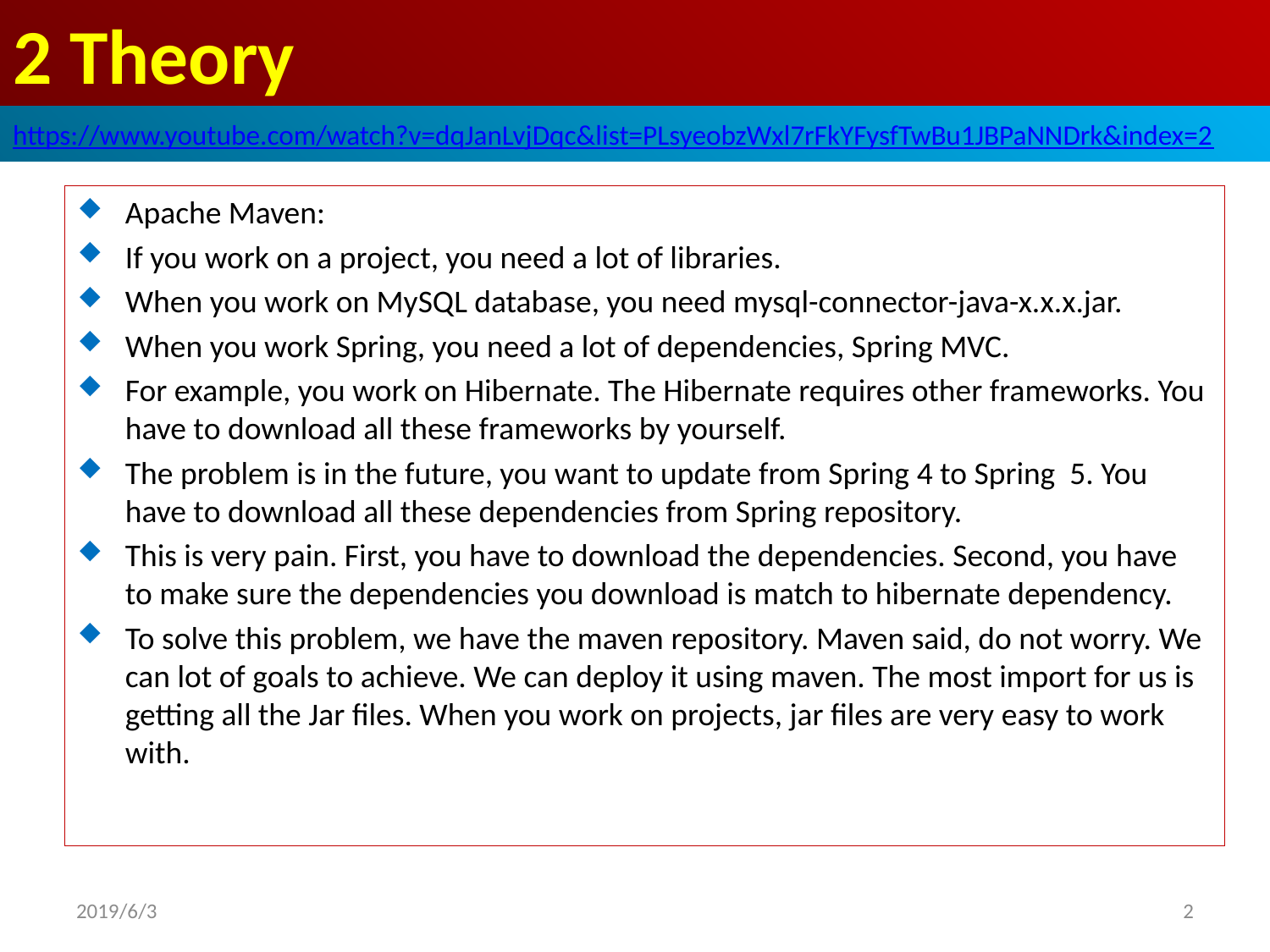

# 2 Theory
https://www.youtube.com/watch?v=dqJanLvjDqc&list=PLsyeobzWxl7rFkYFysfTwBu1JBPaNNDrk&index=2
Apache Maven:
If you work on a project, you need a lot of libraries.
When you work on MySQL database, you need mysql-connector-java-x.x.x.jar.
When you work Spring, you need a lot of dependencies, Spring MVC.
For example, you work on Hibernate. The Hibernate requires other frameworks. You have to download all these frameworks by yourself.
The problem is in the future, you want to update from Spring 4 to Spring  5. You have to download all these dependencies from Spring repository.
This is very pain. First, you have to download the dependencies. Second, you have to make sure the dependencies you download is match to hibernate dependency.
To solve this problem, we have the maven repository. Maven said, do not worry. We can lot of goals to achieve. We can deploy it using maven. The most import for us is getting all the Jar files. When you work on projects, jar files are very easy to work with.

2019/6/3
2